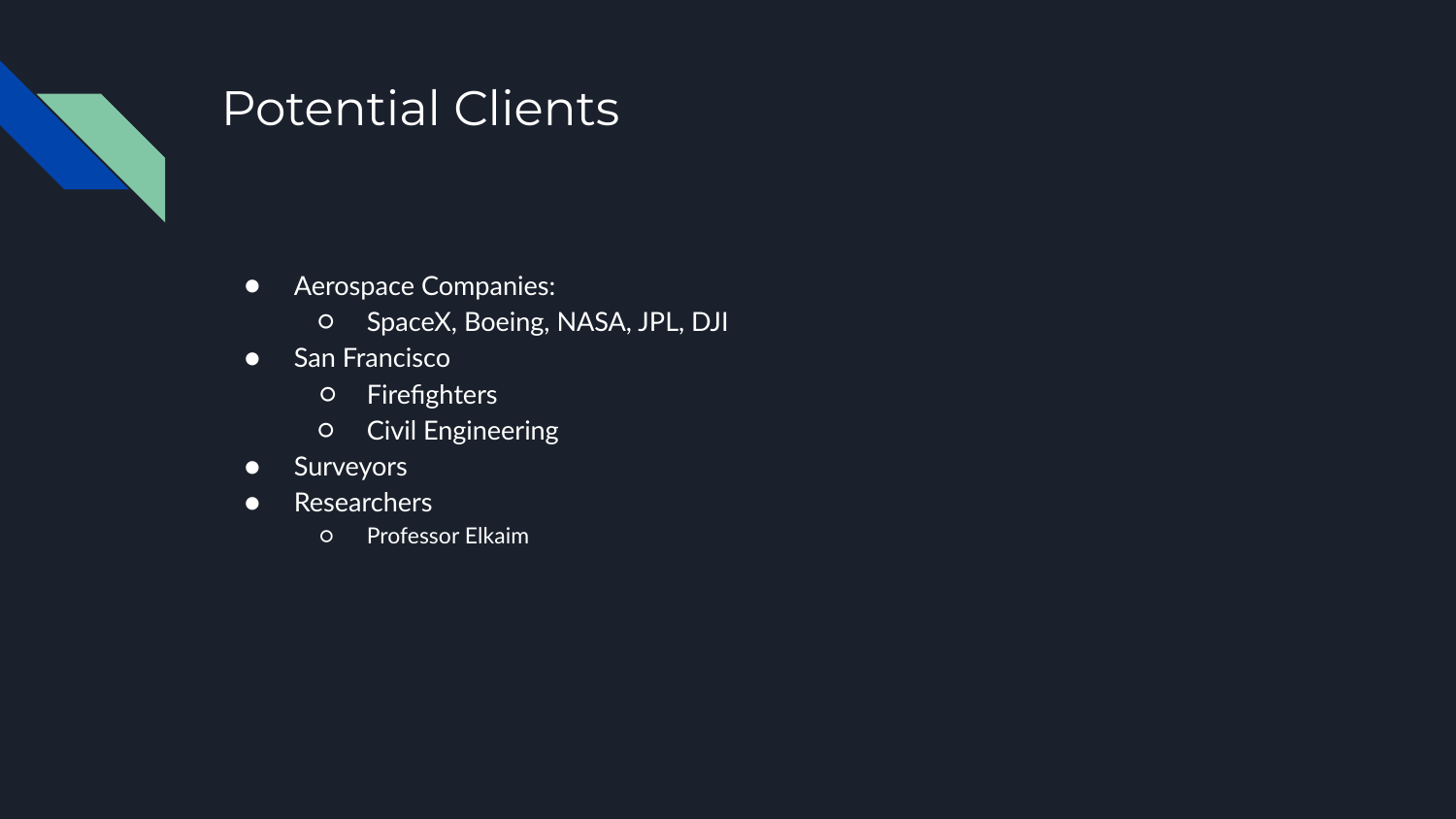

# Potential Clients
Aerospace Companies:
SpaceX, Boeing, NASA, JPL, DJI
San Francisco
Firefighters
Civil Engineering
Surveyors
Researchers
Professor Elkaim